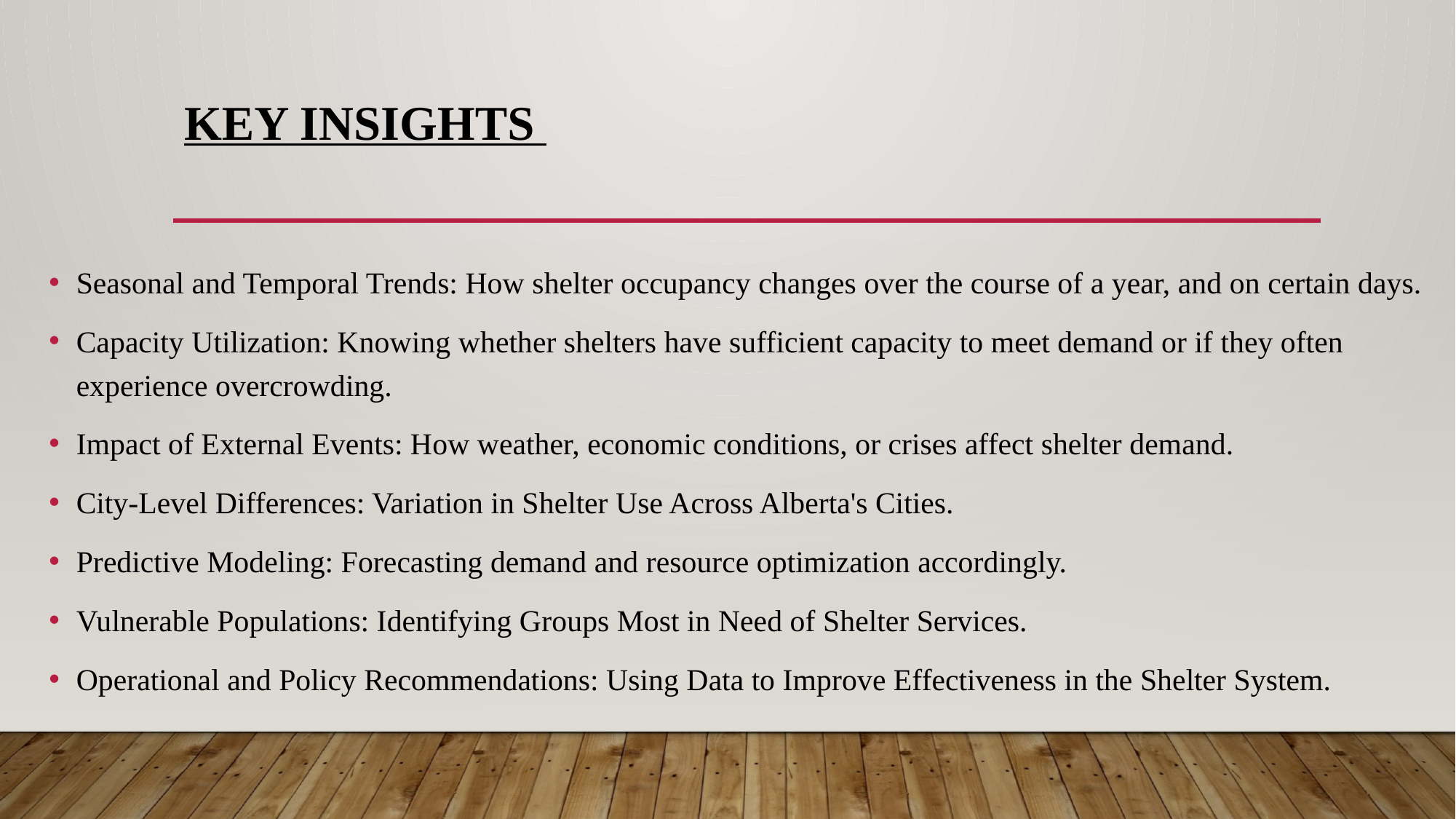

# Key Insights
Seasonal and Temporal Trends: How shelter occupancy changes over the course of a year, and on certain days.
Capacity Utilization: Knowing whether shelters have sufficient capacity to meet demand or if they often experience overcrowding.
Impact of External Events: How weather, economic conditions, or crises affect shelter demand.
City-Level Differences: Variation in Shelter Use Across Alberta's Cities.
Predictive Modeling: Forecasting demand and resource optimization accordingly.
Vulnerable Populations: Identifying Groups Most in Need of Shelter Services.
Operational and Policy Recommendations: Using Data to Improve Effectiveness in the Shelter System.